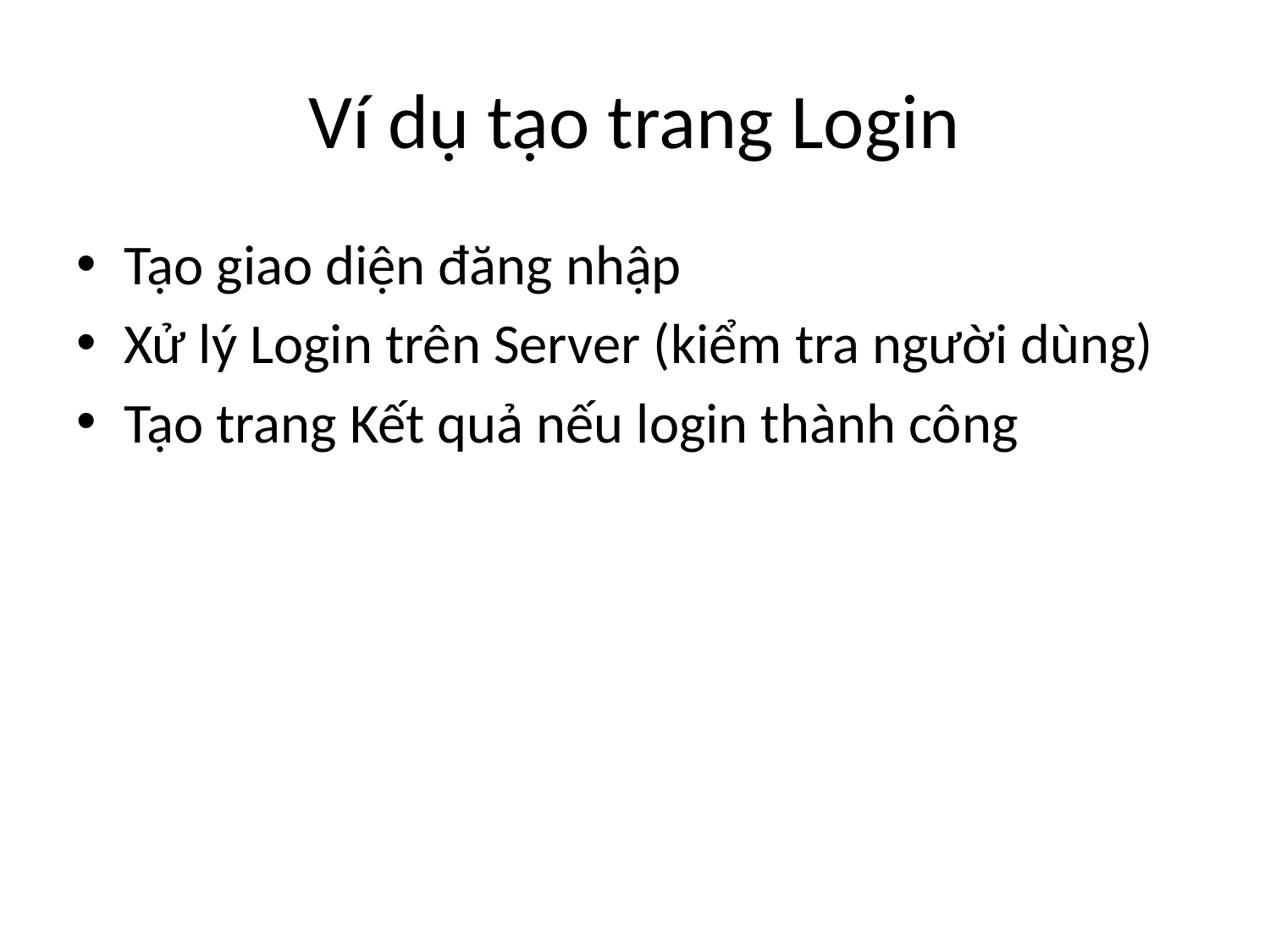

# Ví dụ tạo trang Login
Tạo giao diện đăng nhập
Xử lý Login trên Server (kiểm tra người dùng)
Tạo trang Kết quả nếu login thành công